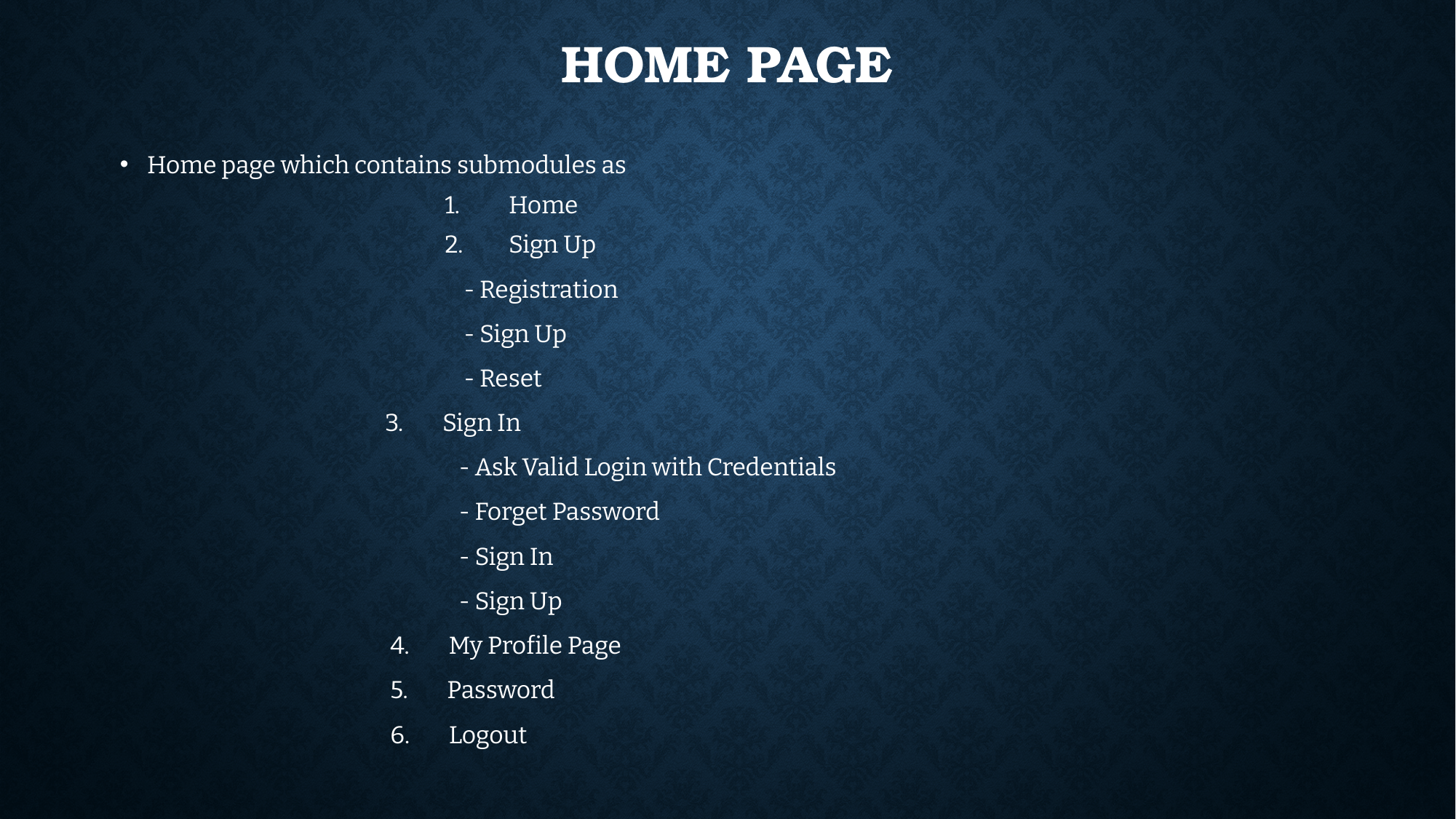

# Home page
Home page which contains submodules as
  Home
  Sign Up
                                                                      - Registration
                                                                      - Sign Up
                                                                      - Reset
                                                      3.        Sign In
                                                                     - Ask Valid Login with Credentials
                                                                     - Forget Password
                                                                     - Sign In
                                                                     - Sign Up
                                                       4.        My Profile Page
                                                       5.        Password
                                                       6.        Logout